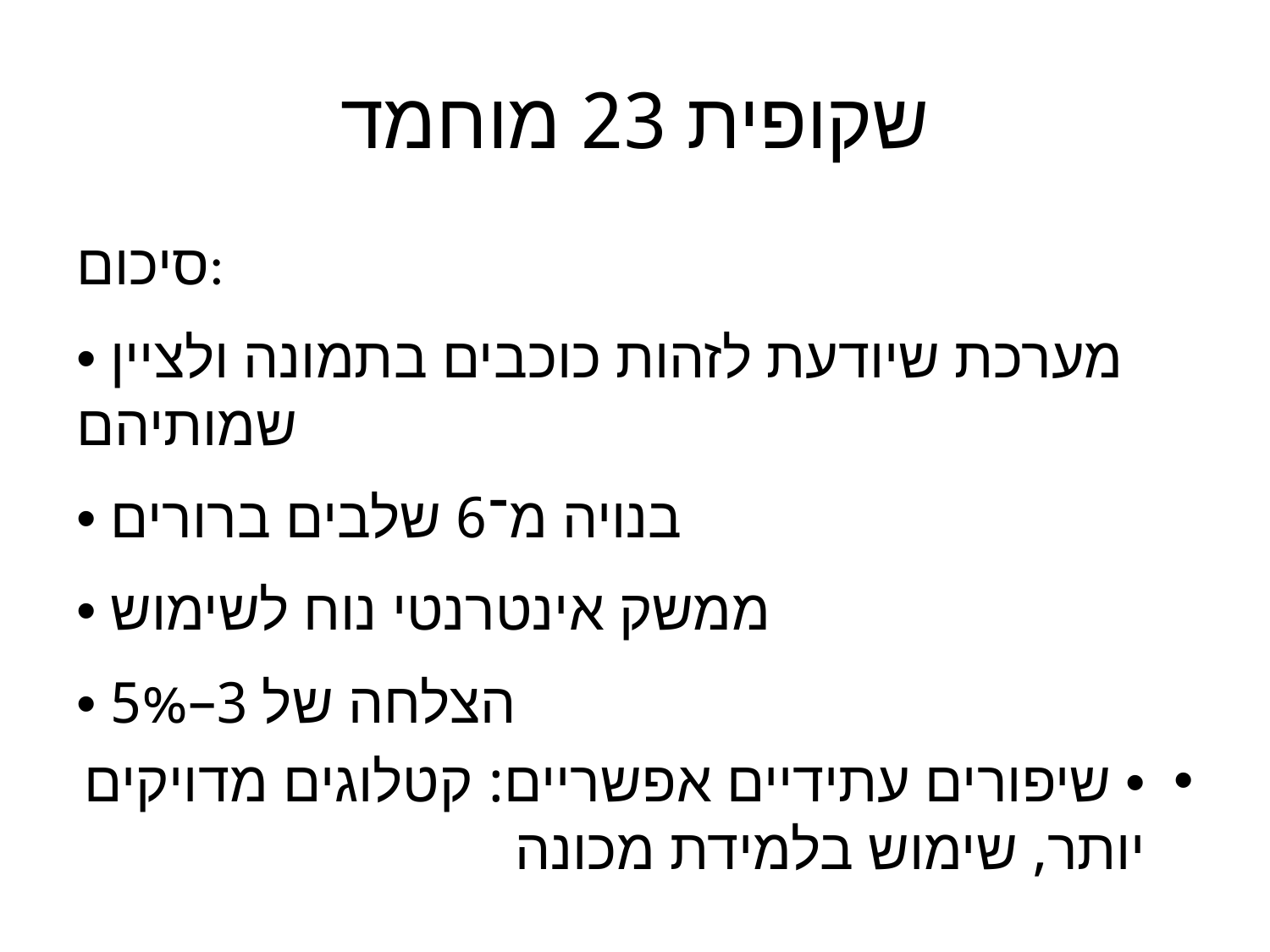

# שקופית 23 מוחמד
סיכום:
• מערכת שיודעת לזהות כוכבים בתמונה ולציין שמותיהם
• בנויה מ־6 שלבים ברורים
• ממשק אינטרנטי נוח לשימוש
• הצלחה של 3–5%
• שיפורים עתידיים אפשריים: קטלוגים מדויקים יותר, שימוש בלמידת מכונה